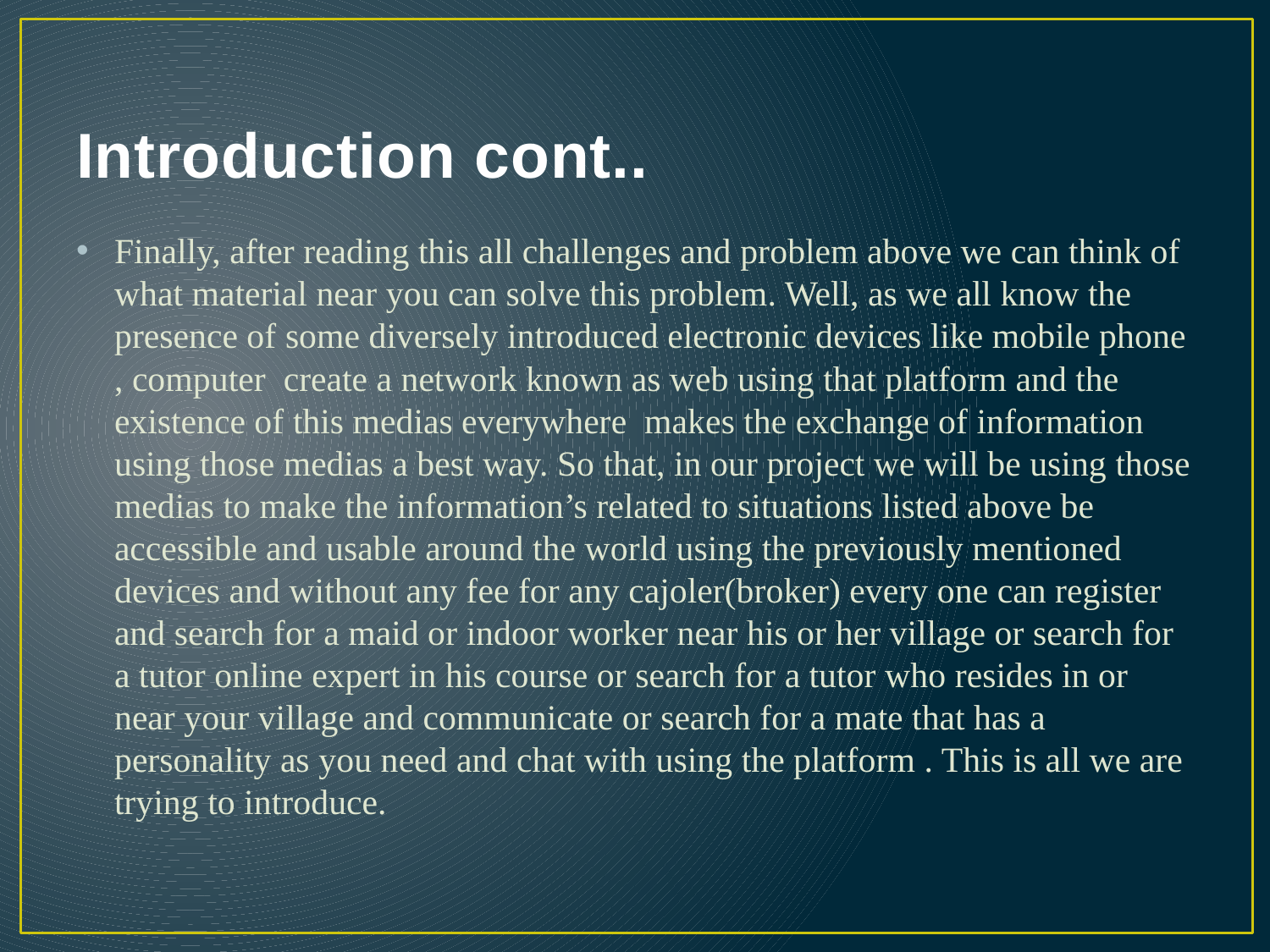

# Introduction cont..
Finally, after reading this all challenges and problem above we can think of  what material near you can solve this problem. Well, as we all know the presence of some diversely introduced electronic devices like mobile phone , computer  create a network known as web using that platform and the existence of this medias everywhere  makes the exchange of information using those medias a best way. So that, in our project we will be using those medias to make the information’s related to situations listed above be accessible and usable around the world using the previously mentioned devices and without any fee for any cajoler(broker) every one can register and search for a maid or indoor worker near his or her village or search for a tutor online expert in his course or search for a tutor who resides in or near your village and communicate or search for a mate that has a personality as you need and chat with using the platform . This is all we are trying to introduce.